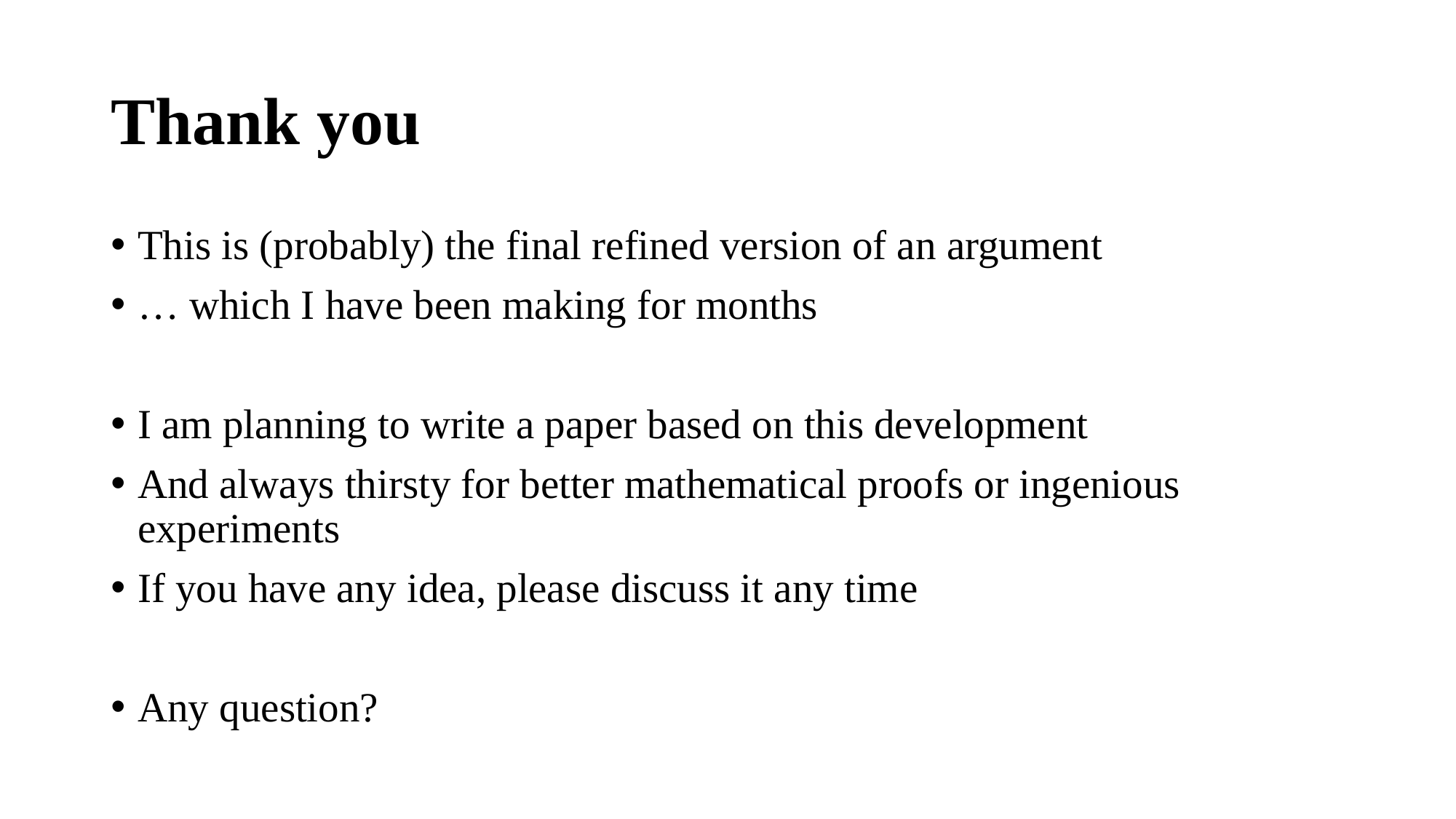

# Thank you
This is (probably) the final refined version of an argument
… which I have been making for months

I am planning to write a paper based on this development
And always thirsty for better mathematical proofs or ingenious experiments
If you have any idea, please discuss it any time

Any question?